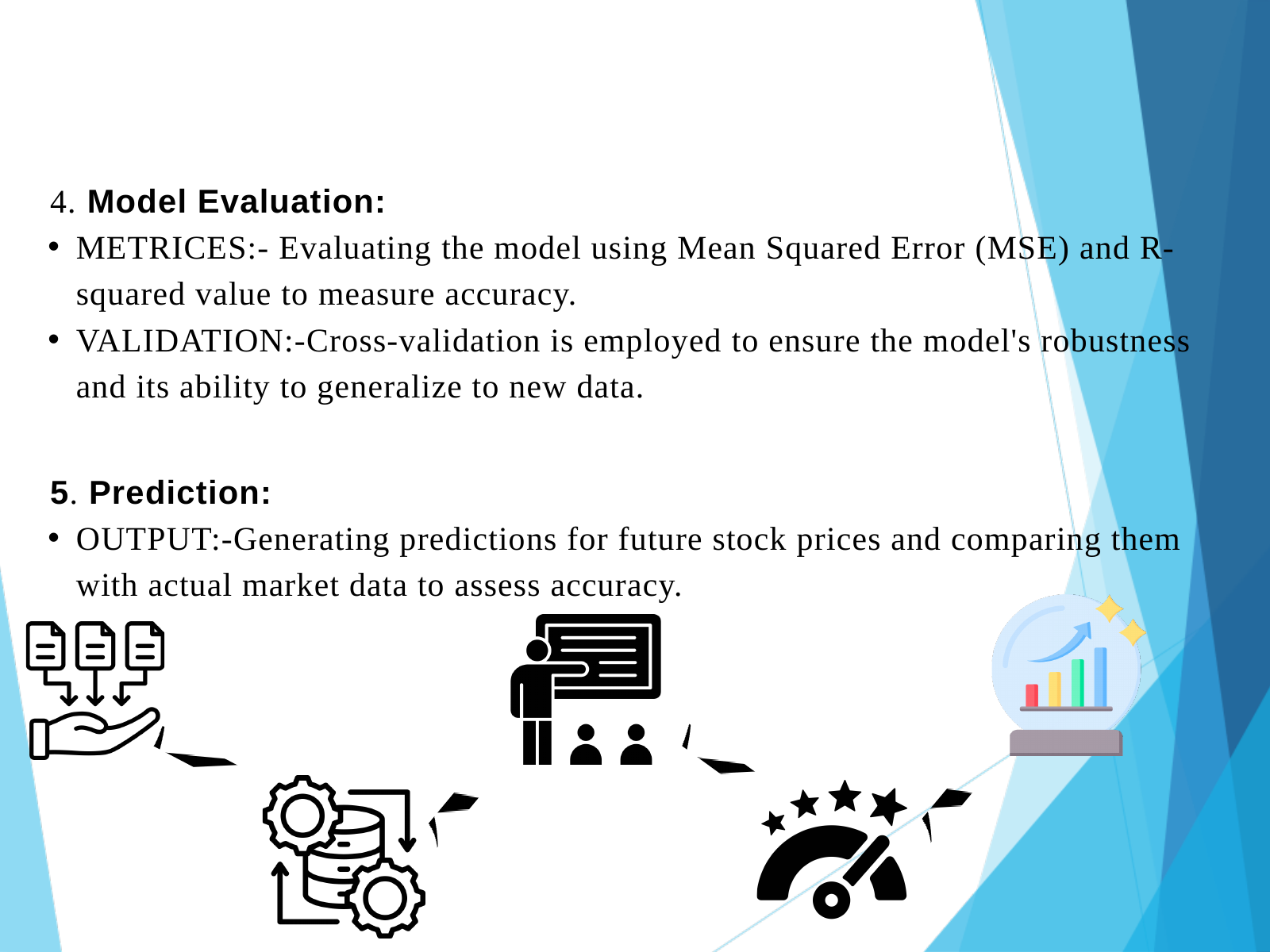

4. Model Evaluation:
METRICES:- Evaluating the model using Mean Squared Error (MSE) and R-squared value to measure accuracy.
VALIDATION:-Cross-validation is employed to ensure the model's robustness and its ability to generalize to new data.

   5. Prediction:
OUTPUT:-Generating predictions for future stock prices and comparing them with actual market data to assess accuracy.